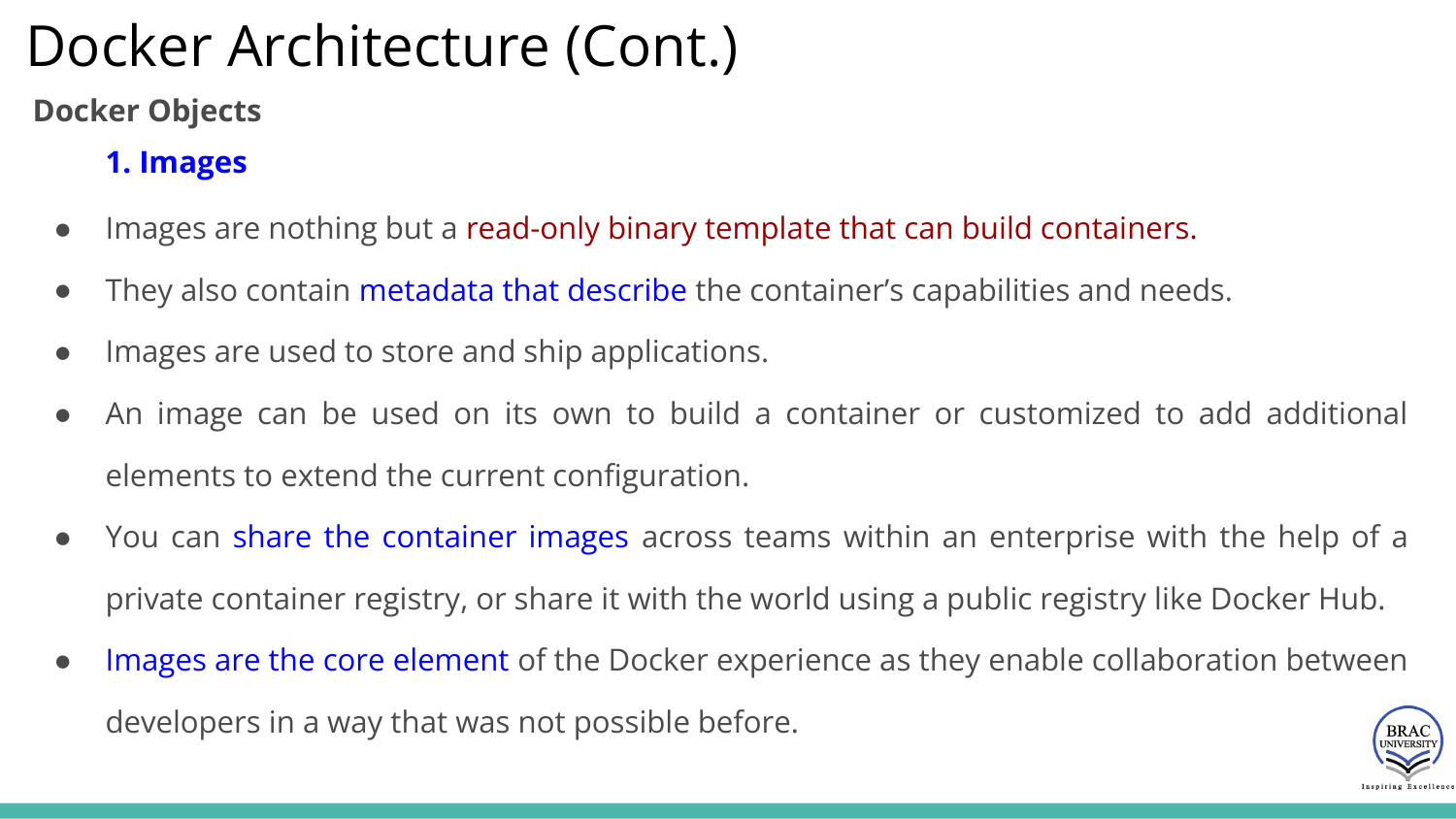

# Docker Architecture (Cont.)

Docker Objects
1. Images
Images are nothing but a read-only binary template that can build containers.
They also contain metadata that describe the container’s capabilities and needs.
Images are used to store and ship applications.
An image can be used on its own to build a container or customized to add additional elements to extend the current configuration.
You can share the container images across teams within an enterprise with the help of a private container registry, or share it with the world using a public registry like Docker Hub.
Images are the core element of the Docker experience as they enable collaboration between developers in a way that was not possible before.